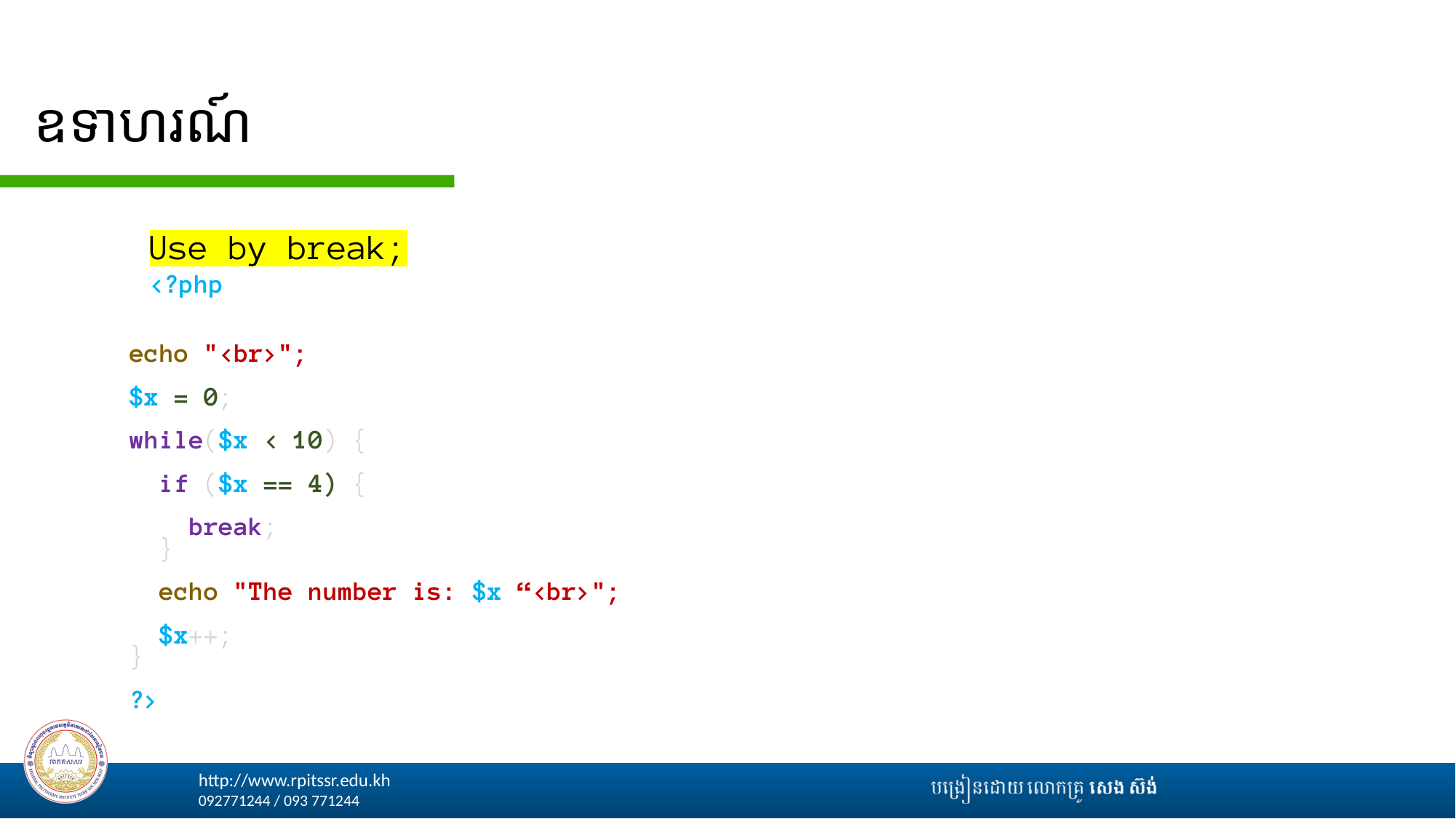

# ឧទាហរណ៍
 Use by break;
 <?php

echo "<br>";

$x = 0;

while($x < 10) {

  if ($x == 4) {

    break;
  }

  echo "The number is: $x “<br>";

  $x++;
}

?>